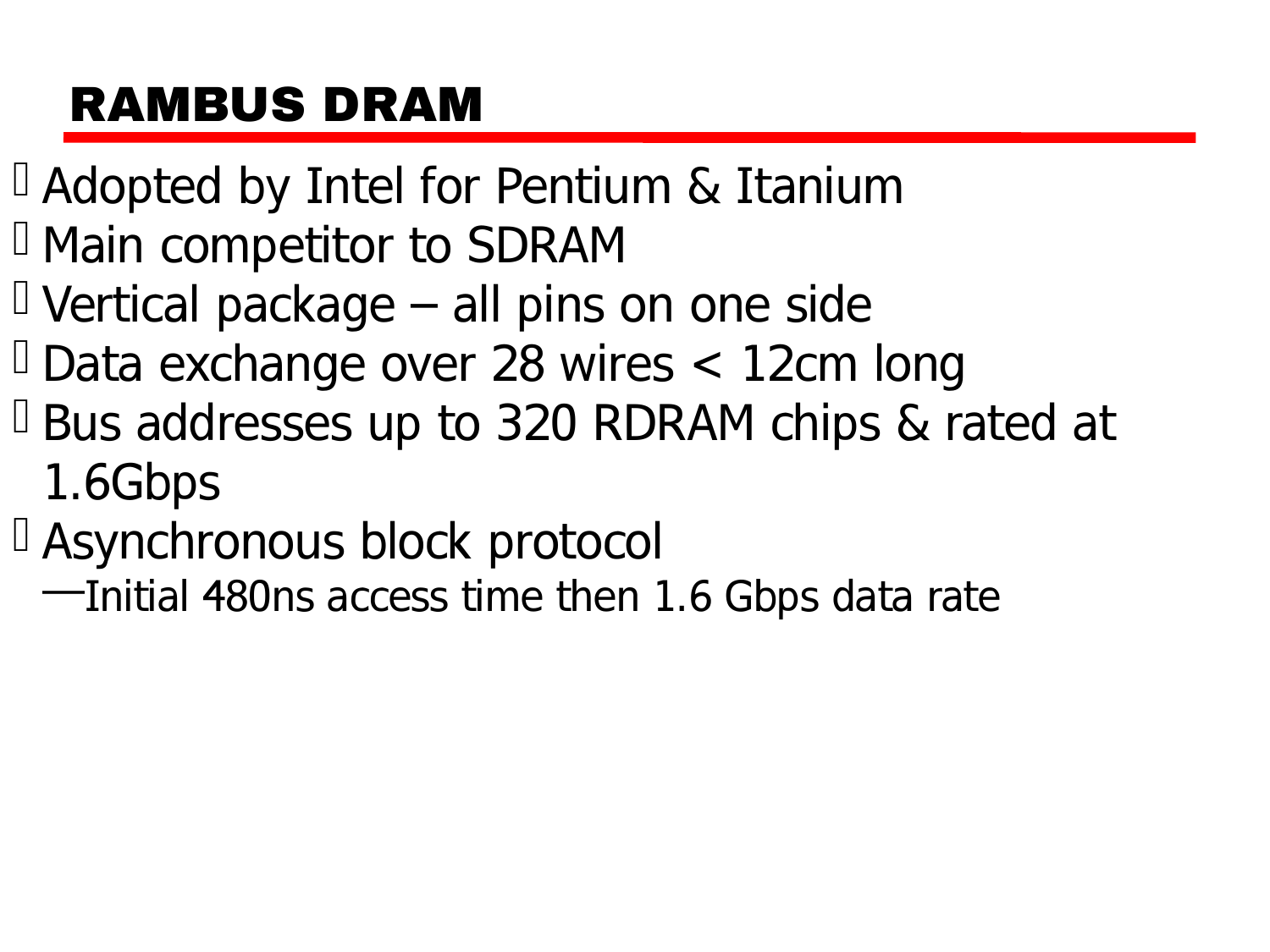

RAMBUS DRAM
Adopted by Intel for Pentium & Itanium
Main competitor to SDRAM
Vertical package – all pins on one side
Data exchange over 28 wires < 12cm long
Bus addresses up to 320 RDRAM chips & rated at 1.6Gbps
Asynchronous block protocol
Initial 480ns access time then 1.6 Gbps data rate